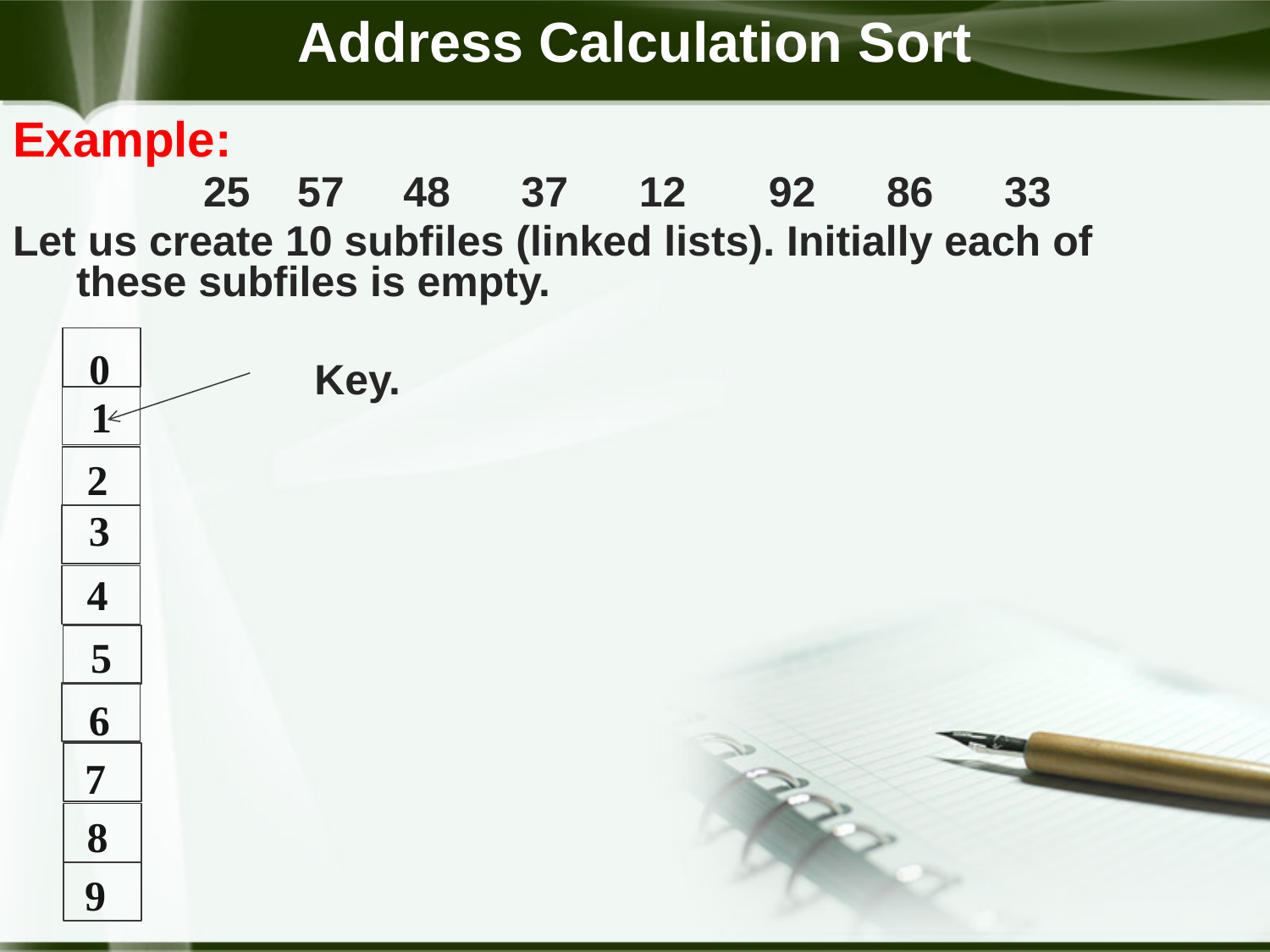

Address Calculation Sort
Example:
		25    57     48      37      12       92      86      33
Let us create 10 subfiles (linked lists). Initially each of these subfiles is empty.

			Key.

0
1

2

3

4

5

6

7

8

9